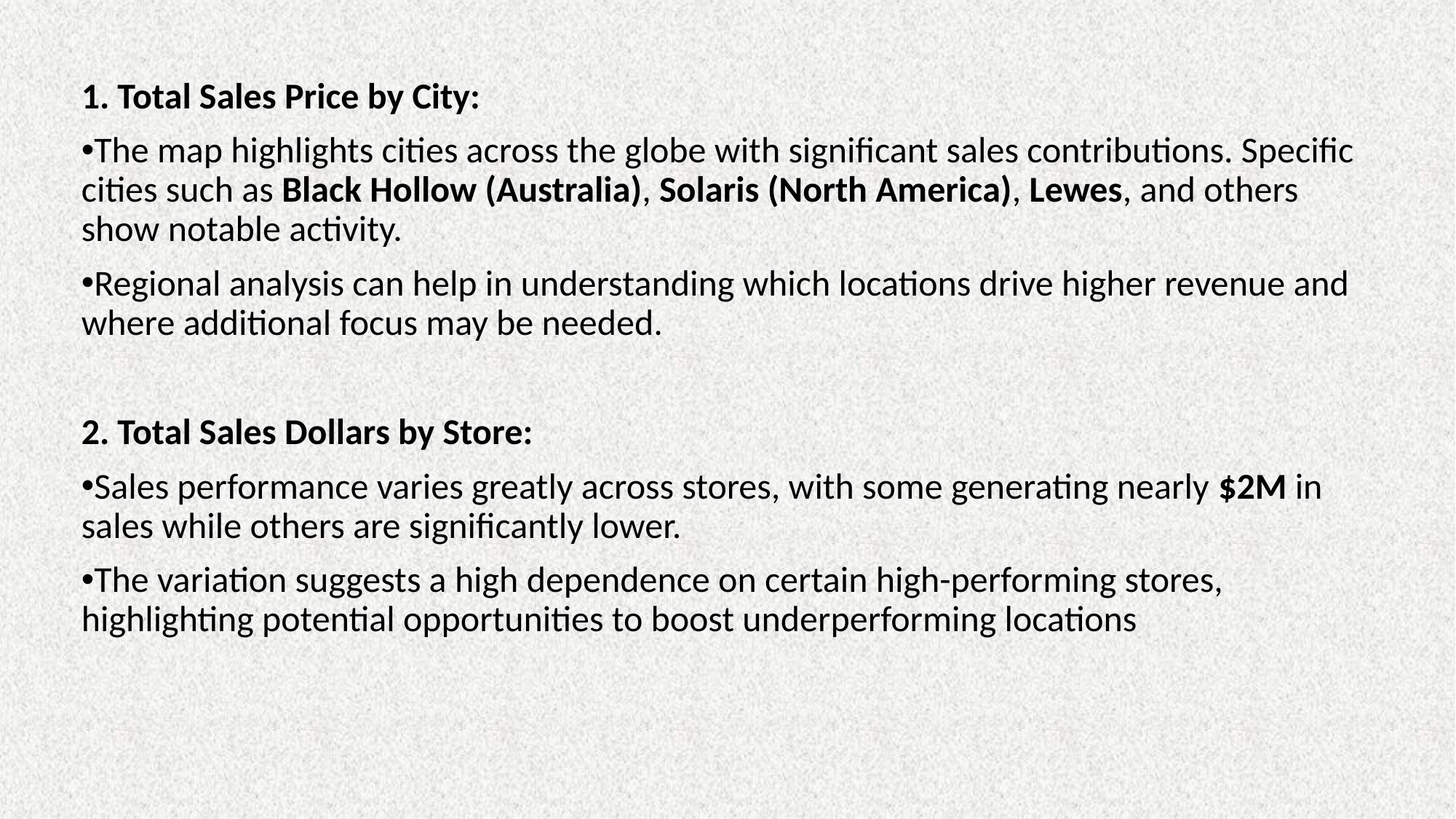

1. Total Sales Price by City:
The map highlights cities across the globe with significant sales contributions. Specific cities such as Black Hollow (Australia), Solaris (North America), Lewes, and others show notable activity.
Regional analysis can help in understanding which locations drive higher revenue and where additional focus may be needed.

2. Total Sales Dollars by Store:
Sales performance varies greatly across stores, with some generating nearly $2M in sales while others are significantly lower.
The variation suggests a high dependence on certain high-performing stores, highlighting potential opportunities to boost underperforming locations